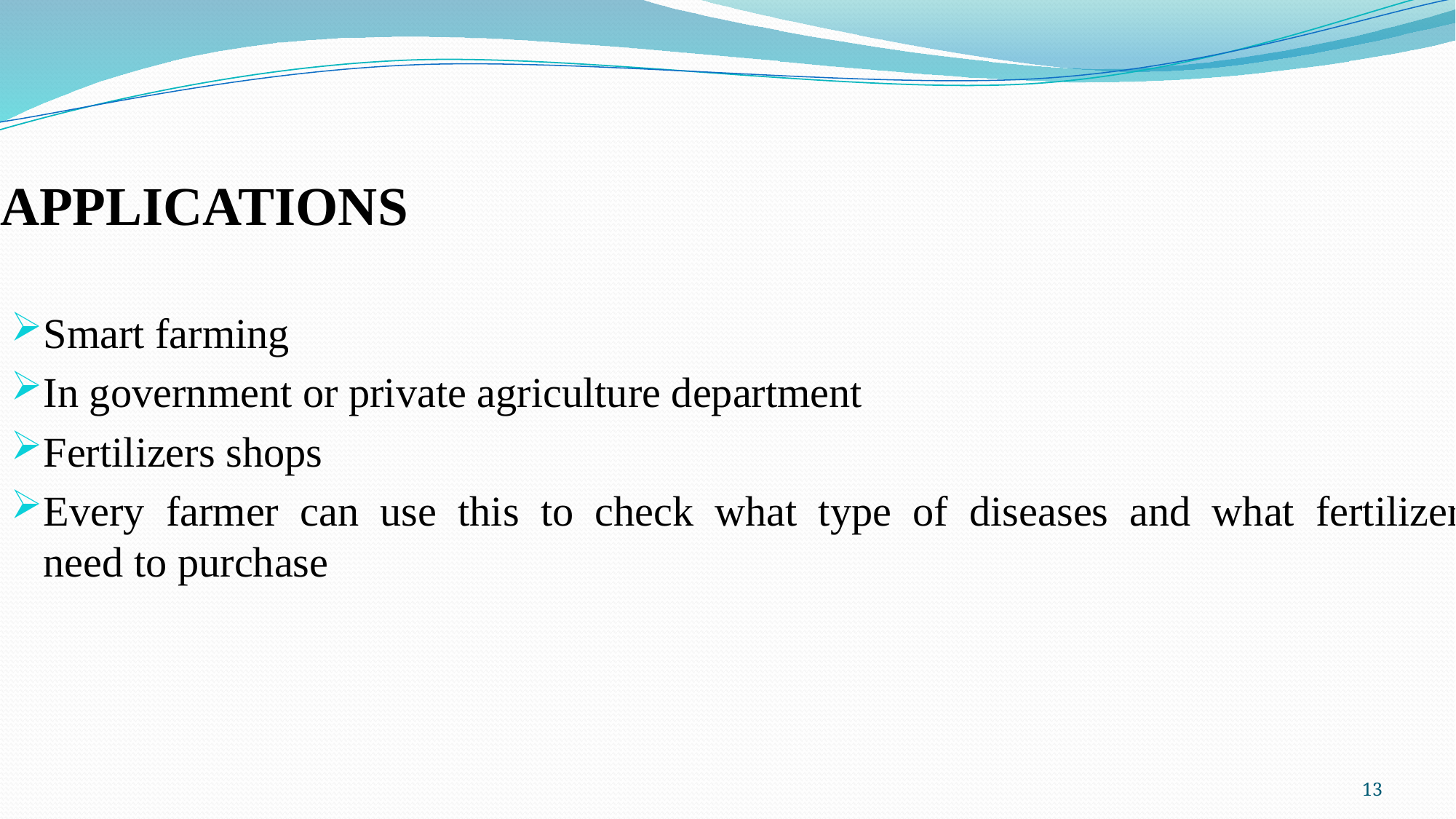

# APPLICATIONS
Smart farming
In government or private agriculture department
Fertilizers shops
Every farmer can use this to check what type of diseases and what fertilizer need to purchase
13